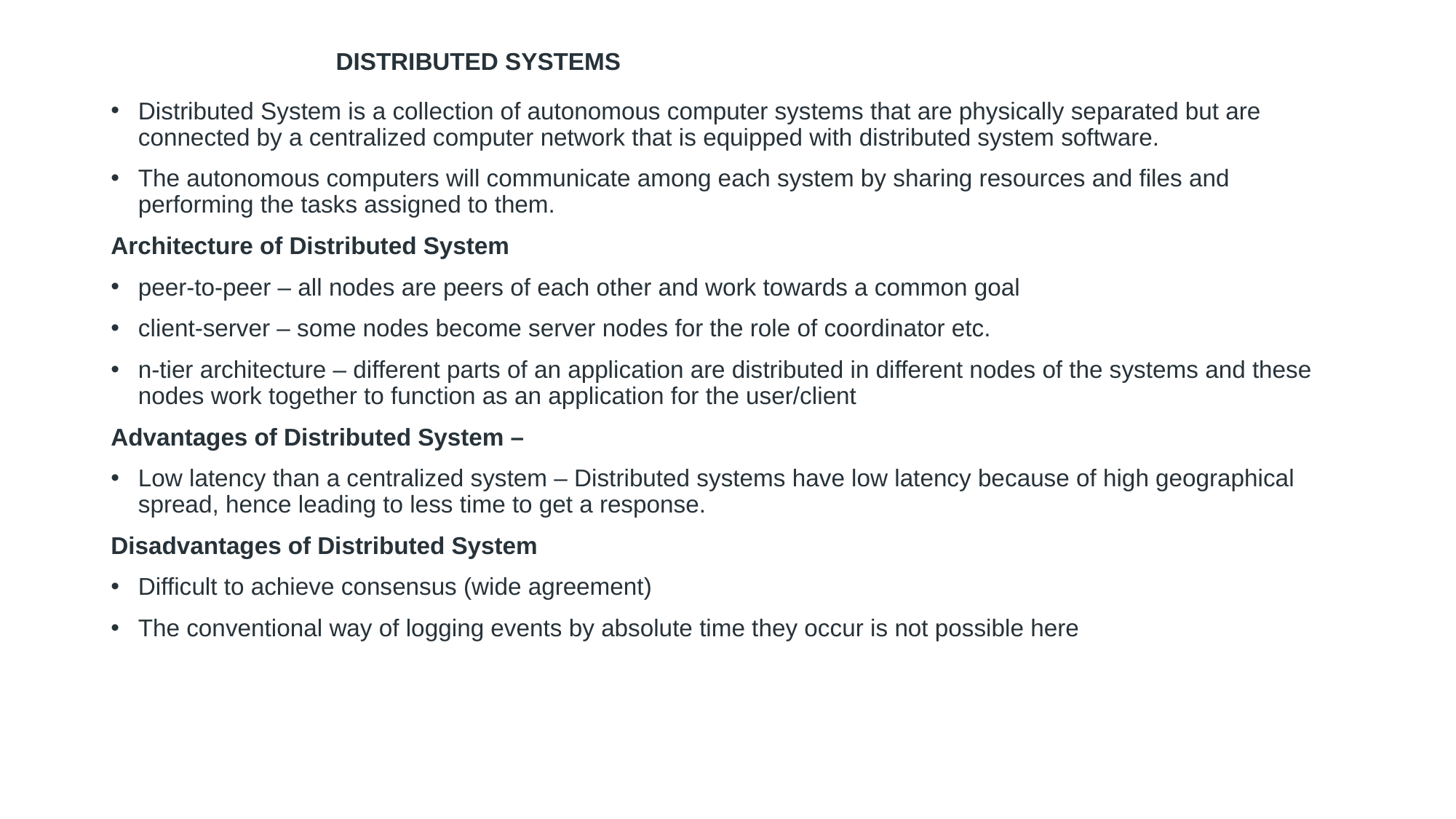

# DISTRIBUTED SYSTEMS
Distributed System is a collection of autonomous computer systems that are physically separated but are connected by a centralized computer network that is equipped with distributed system software.
The autonomous computers will communicate among each system by sharing resources and files and performing the tasks assigned to them.
Architecture of Distributed System
peer-to-peer – all nodes are peers of each other and work towards a common goal
client-server – some nodes become server nodes for the role of coordinator etc.
n-tier architecture – different parts of an application are distributed in different nodes of the systems and these nodes work together to function as an application for the user/client
Advantages of Distributed System –
Low latency than a centralized system – Distributed systems have low latency because of high geographical spread, hence leading to less time to get a response.
Disadvantages of Distributed System
Difficult to achieve consensus (wide agreement)
The conventional way of logging events by absolute time they occur is not possible here